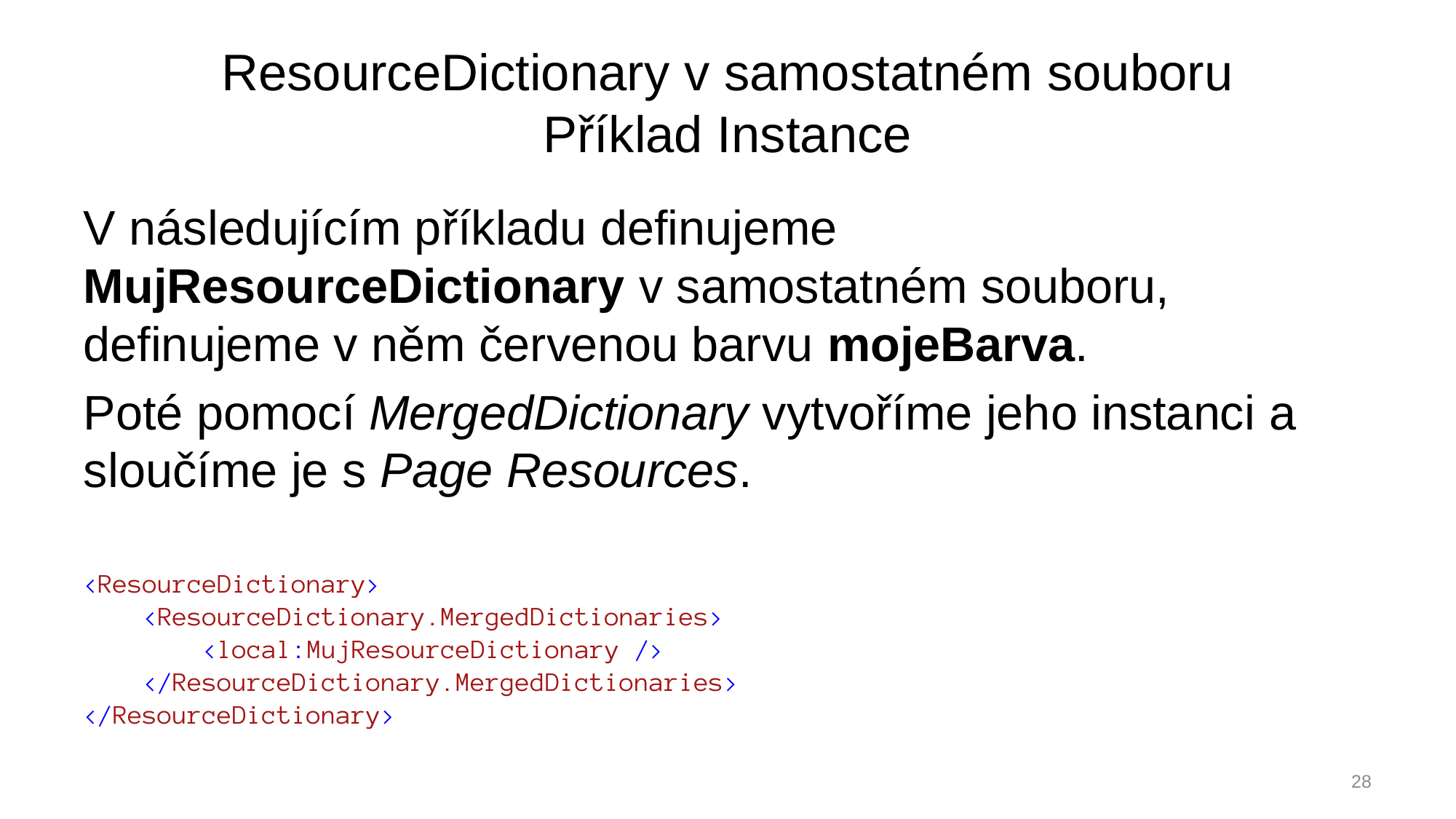

# ResourceDictionary v samostatném souboru Příklad Instance
V následujícím příkladu definujeme MujResourceDictionary v samostatném souboru, definujeme v něm červenou barvu mojeBarva.
Poté pomocí MergedDictionary vytvoříme jeho instanci a sloučíme je s Page Resources.
<ResourceDictionary>
    <ResourceDictionary.MergedDictionaries>
        <local:MujResourceDictionary />
    </ResourceDictionary.MergedDictionaries>
</ResourceDictionary>
28